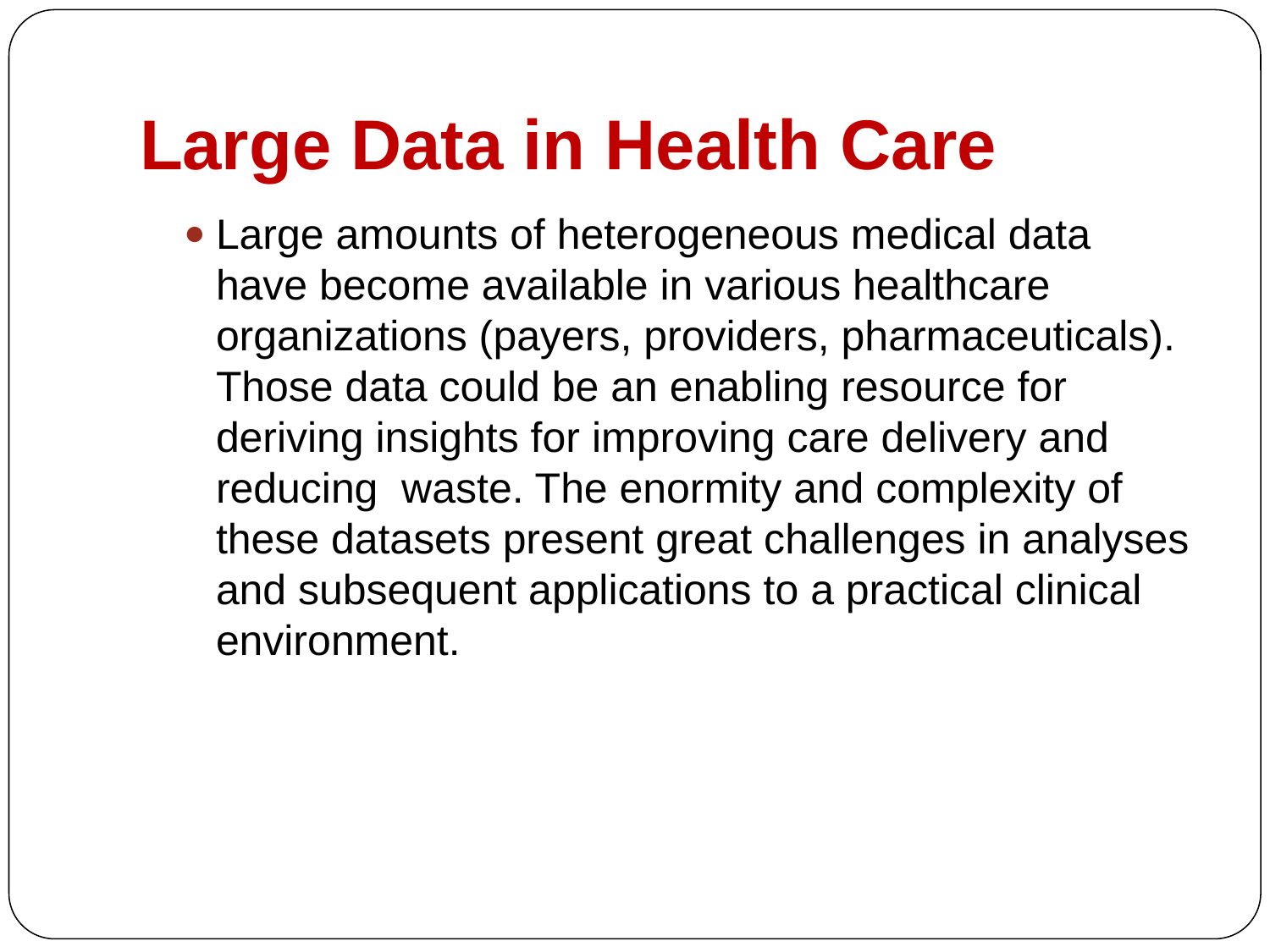

# Large Data in Health Care
Large amounts of heterogeneous medical data have become available in various healthcare organizations (payers, providers, pharmaceuticals). Those data could be an enabling resource for deriving insights for improving care delivery and reducing  waste. The enormity and complexity of these datasets present great challenges in analyses and subsequent applications to a practical clinical environment.